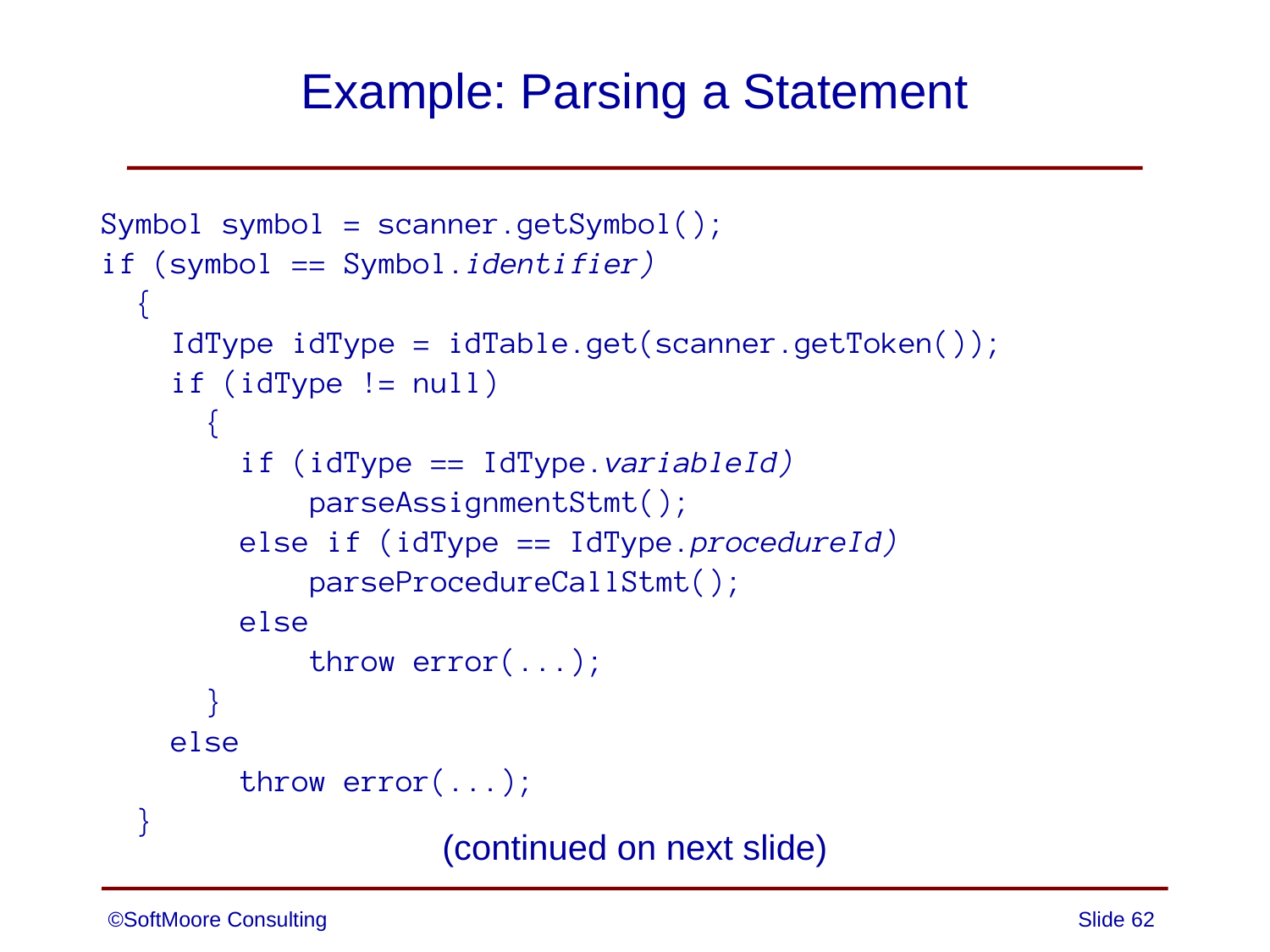

# Example: Parsing a Statement
Symbol symbol = scanner.getSymbol();
if (symbol == Symbol.identifier)
  {
    IdType idType = idTable.get(scanner.getToken());
    if (idType != null)
      {
        if (idType == IdType.variableId)
            parseAssignmentStmt();
        else if (idType == IdType.procedureId)
            parseProcedureCallStmt();
        else
            throw error(...);
      }
    else
        throw error(...);
  }
(continued on next slide)
©SoftMoore Consulting
Slide 62